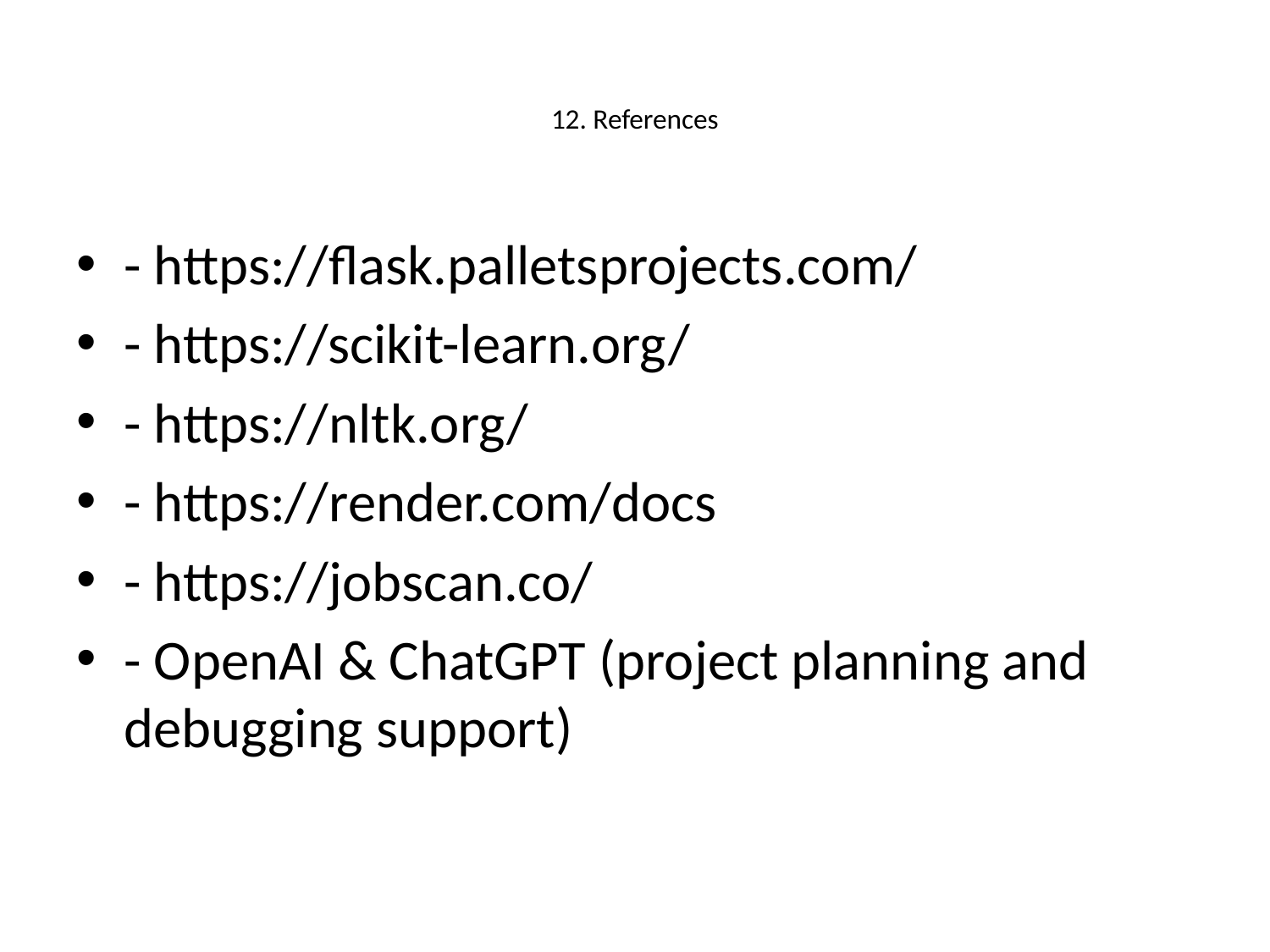

# 12. References
- https://flask.palletsprojects.com/
- https://scikit-learn.org/
- https://nltk.org/
- https://render.com/docs
- https://jobscan.co/
- OpenAI & ChatGPT (project planning and debugging support)